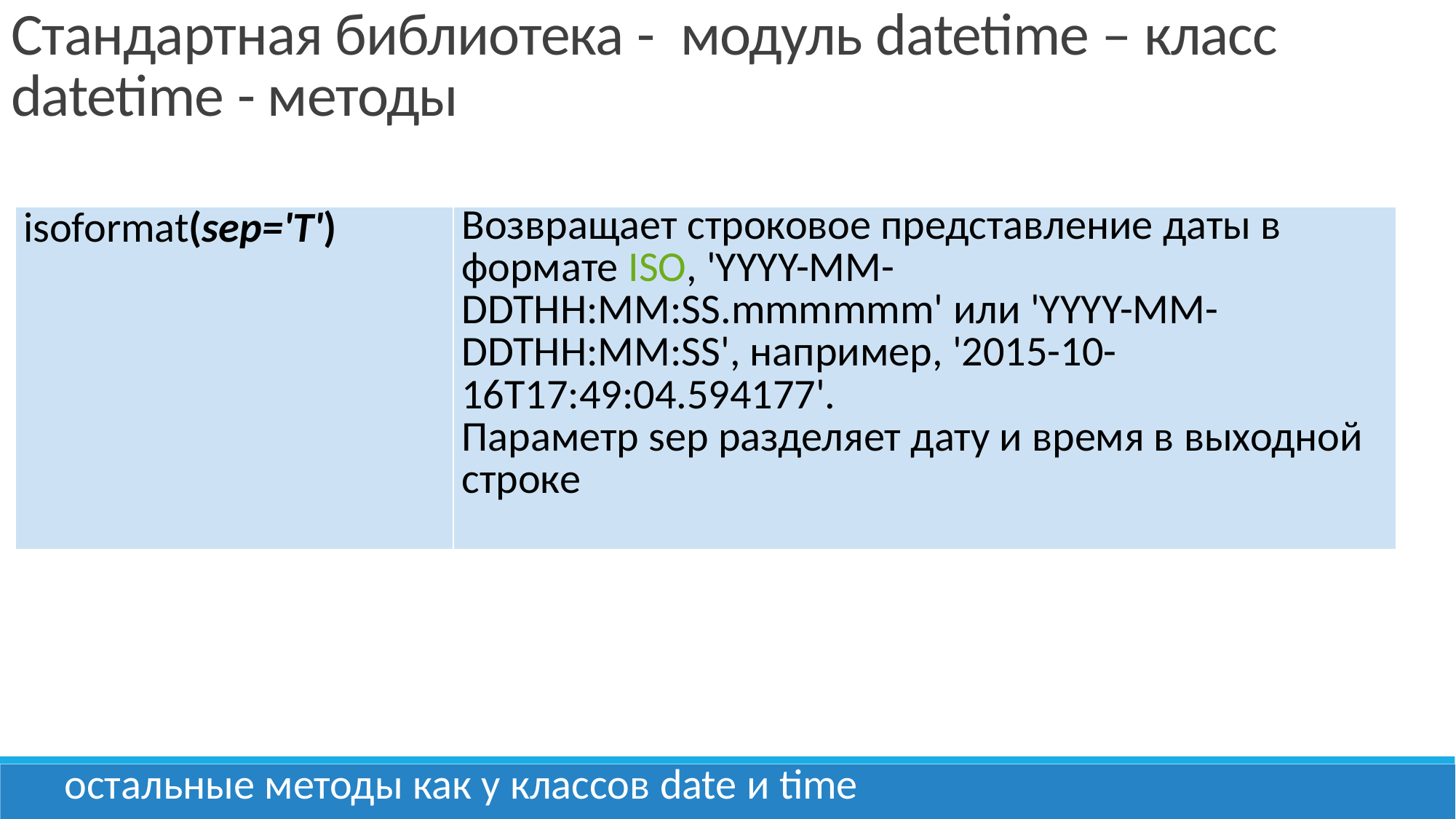

Стандартная библиотека -  модуль datetime – класс datetime - методы
| isoformat(sep='T') | Возвращает строковое представление даты в формате ISO, 'YYYY-MM-DDTHH:MM:SS.mmmmmm' или 'YYYY-MM-DDTHH:MM:SS', например, '2015-10-16T17:49:04.594177'. Параметр sep разделяет дату и время в выходной строке |
| --- | --- |
остальные методы как у классов date и time